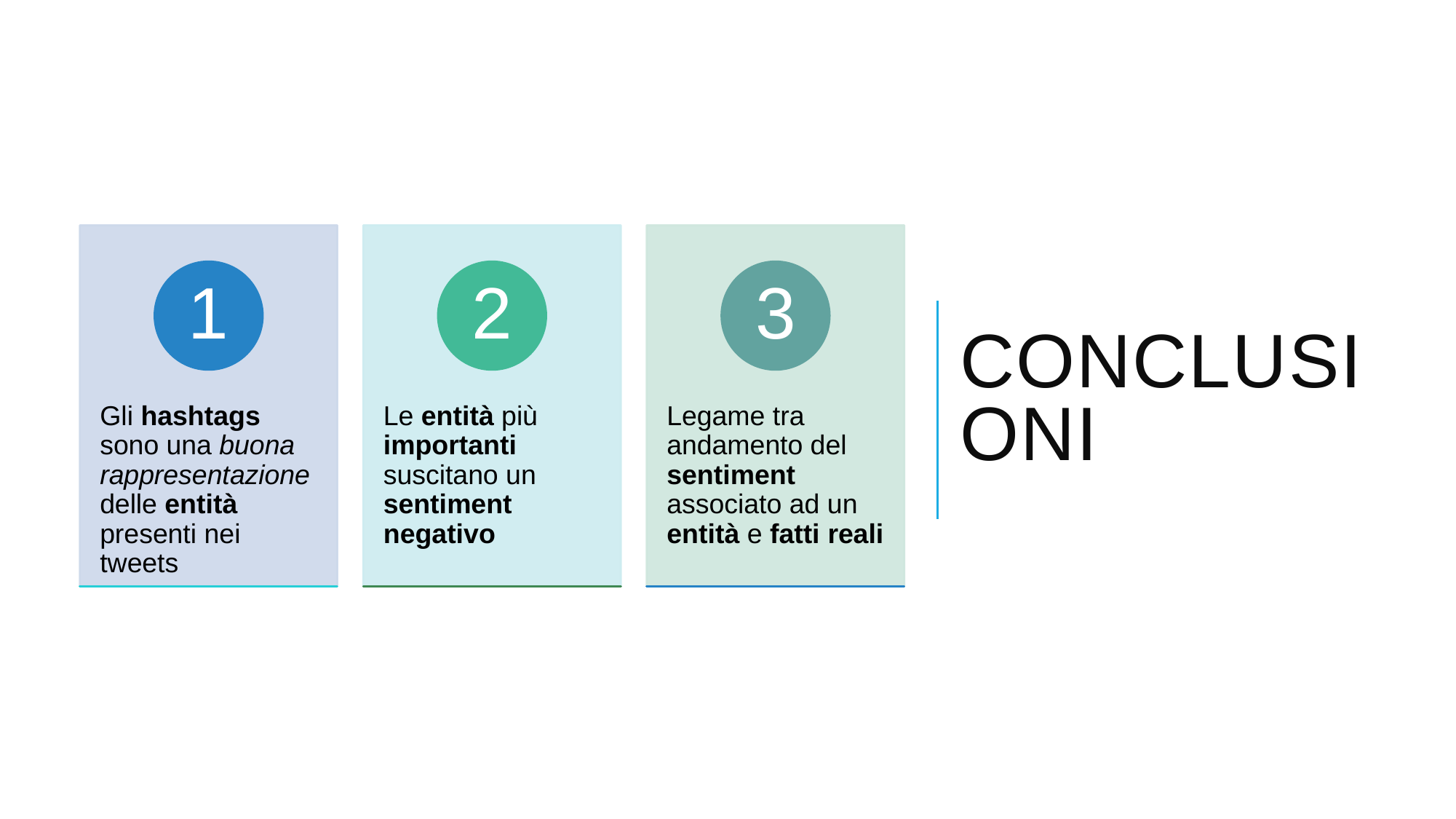

Gli hashtags sono una buona rappresentazione delle entità presenti nei tweets
1
Le entità più importanti suscitano un sentiment negativo
2
Legame tra andamento del sentiment associato ad un entità e fatti reali
3
# conclusioni